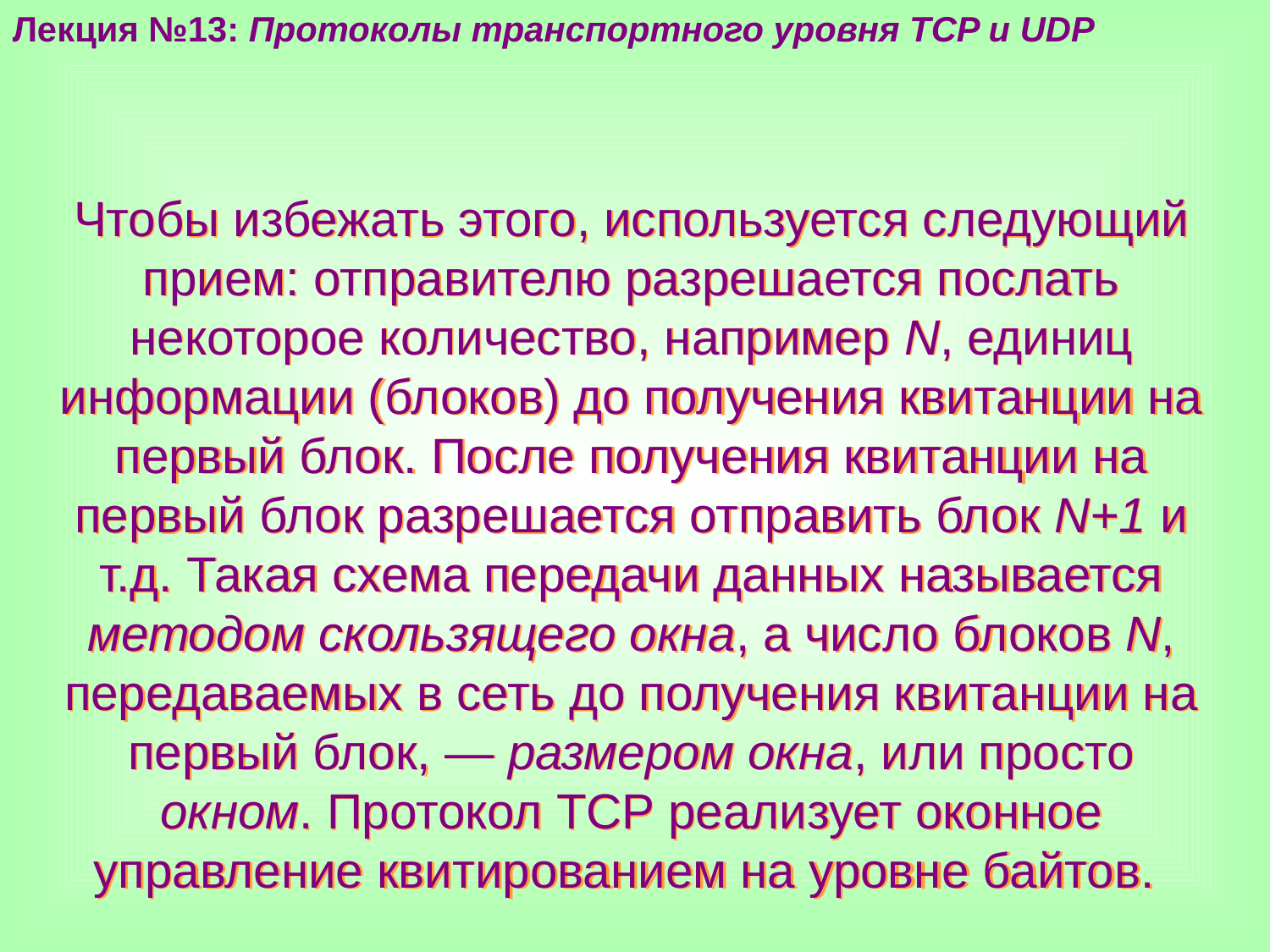

Лекция №13: Протоколы транспортного уровня TCP и UDP
Чтобы избежать этого, используется следующий прием: отправителю разрешается послать некоторое количество, например N, единиц информации (блоков) до получения квитанции на первый блок. После получения квитанции на первый блок разрешается отправить блок N+1 и т.д. Такая схема передачи данных называется методом скользящего окна, а число блоков N, передаваемых в сеть до получения квитанции на первый блок, — размером окна, или просто окном. Протокол ТСР реализует оконное управление квитированием на уровне байтов.